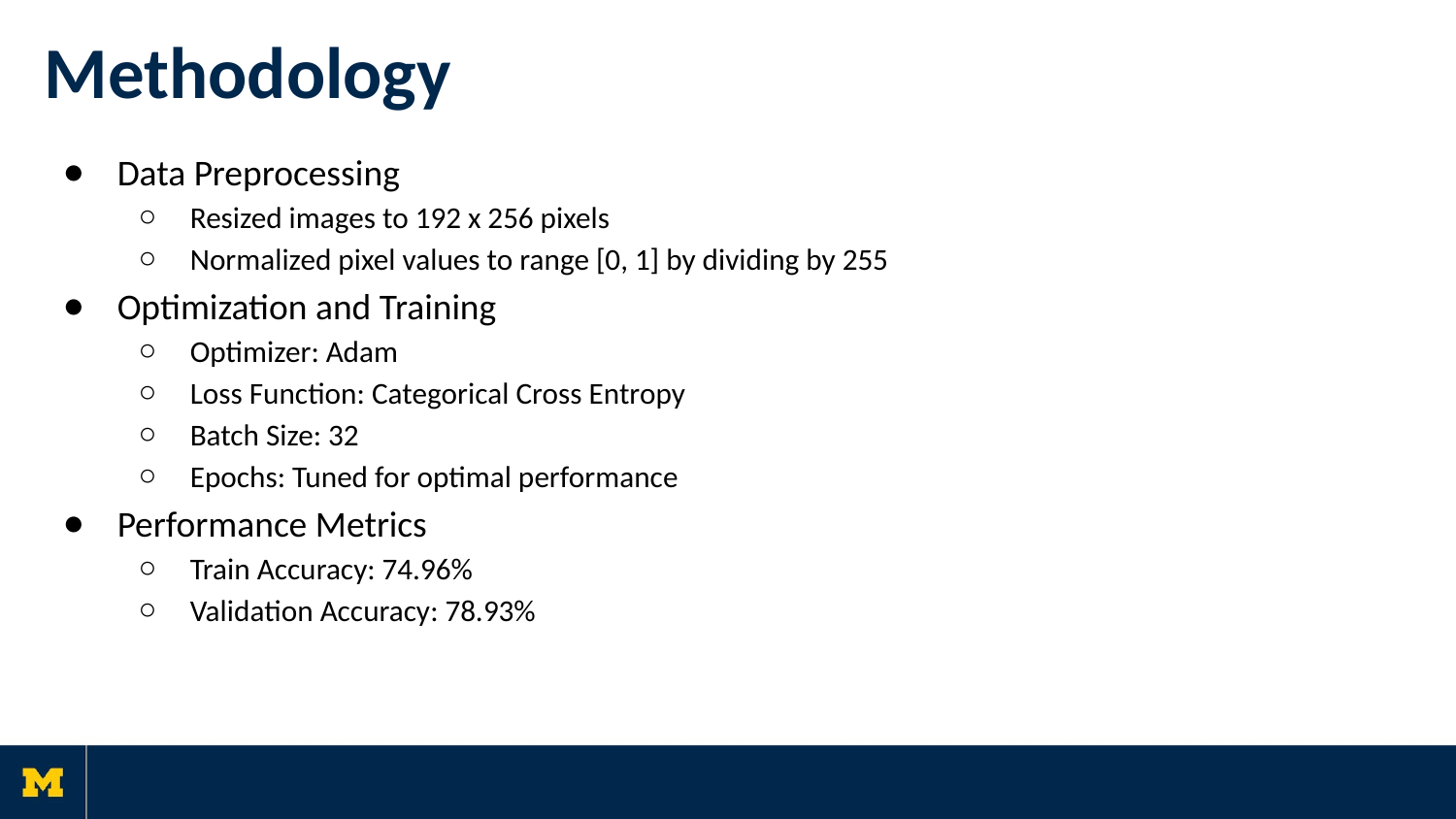

# Methodology
Data Preprocessing
Resized images to 192 x 256 pixels
Normalized pixel values to range [0, 1] by dividing by 255
Optimization and Training
Optimizer: Adam
Loss Function: Categorical Cross Entropy
Batch Size: 32
Epochs: Tuned for optimal performance
Performance Metrics
Train Accuracy: 74.96%
Validation Accuracy: 78.93%